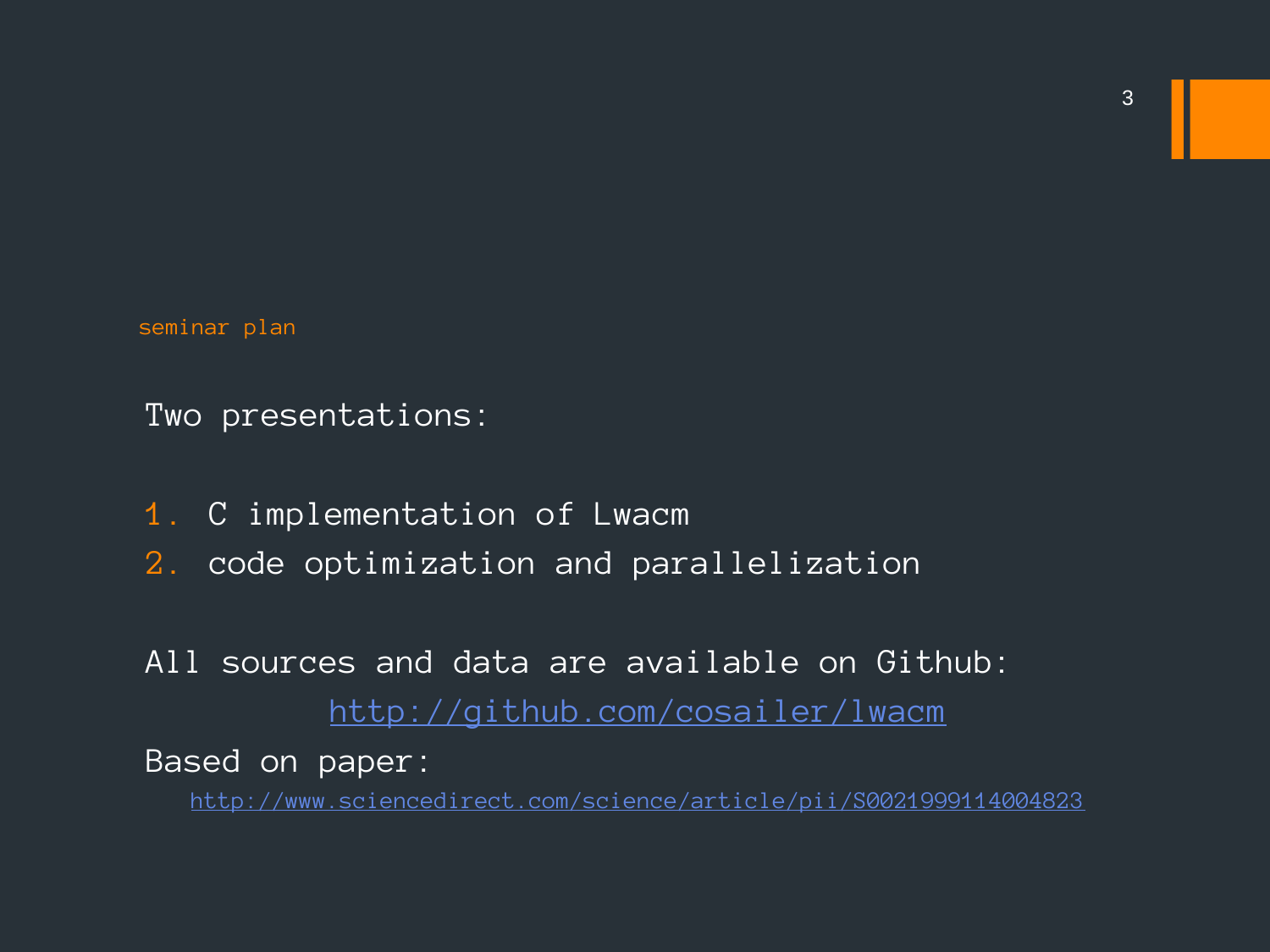

3
# seminar plan
Two presentations:

C implementation of Lwacm
code optimization and parallelization

All sources and data are available on Github:
http://github.com/cosailer/lwacm
Based on paper:
http://www.sciencedirect.com/science/article/pii/S0021999114004823